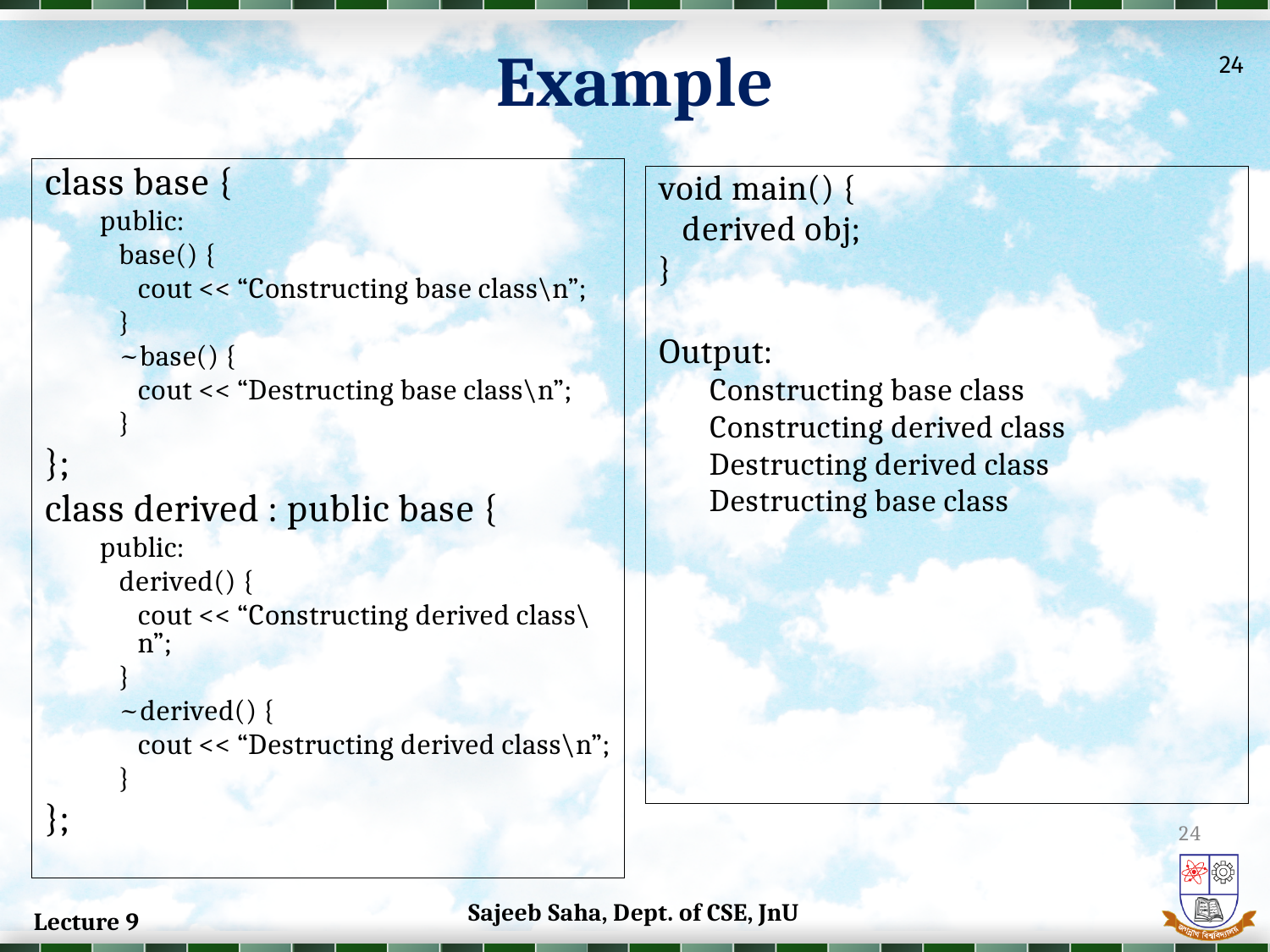

Example
24
class base {
public:
   base() {
      cout << “Constructing base class\n”;
   }
   ~base() {
      cout << “Destructing base class\n”;
   }
};
class derived : public base {
public:
   derived() {
      cout << “Constructing derived class\n”;
   }
   ~derived() {
      cout << “Destructing derived class\n”;
   }
};
void main() {
   derived obj;
}

Output:
Constructing base class
Constructing derived class
Destructing derived class
Destructing base class
24
Sajeeb Saha, Dept. of CSE, JnU